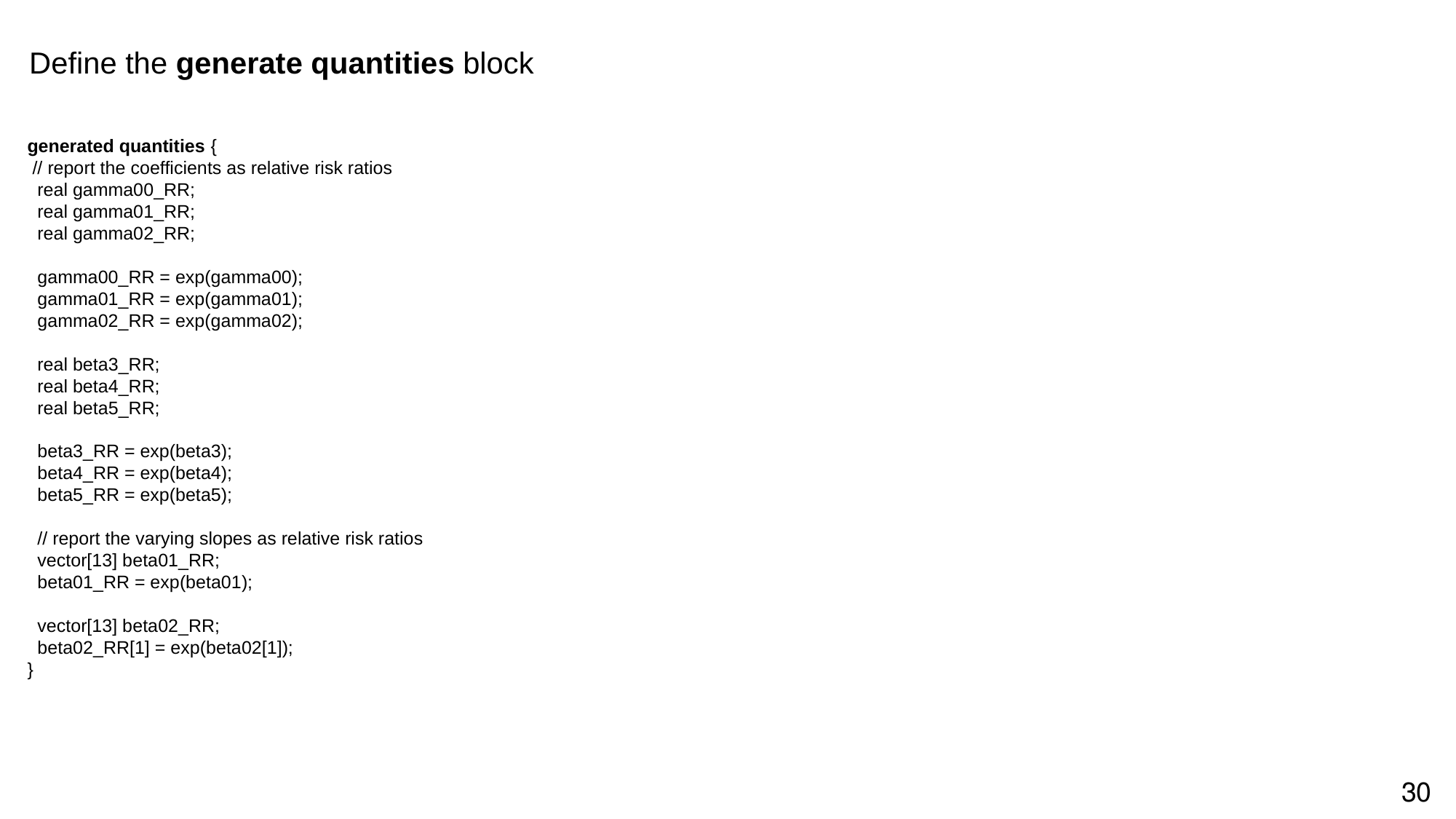

Define the generate quantities block
generated quantities {
 // report the coefficients as relative risk ratios
  real gamma00_RR;
  real gamma01_RR;
  real gamma02_RR;

  gamma00_RR = exp(gamma00);
  gamma01_RR = exp(gamma01);
  gamma02_RR = exp(gamma02);

  real beta3_RR;
  real beta4_RR;
  real beta5_RR;

  beta3_RR = exp(beta3);
  beta4_RR = exp(beta4);
  beta5_RR = exp(beta5);

  // report the varying slopes as relative risk ratios
  vector[13] beta01_RR;
  beta01_RR = exp(beta01);

  vector[13] beta02_RR;
  beta02_RR[1] = exp(beta02[1]);
}
30